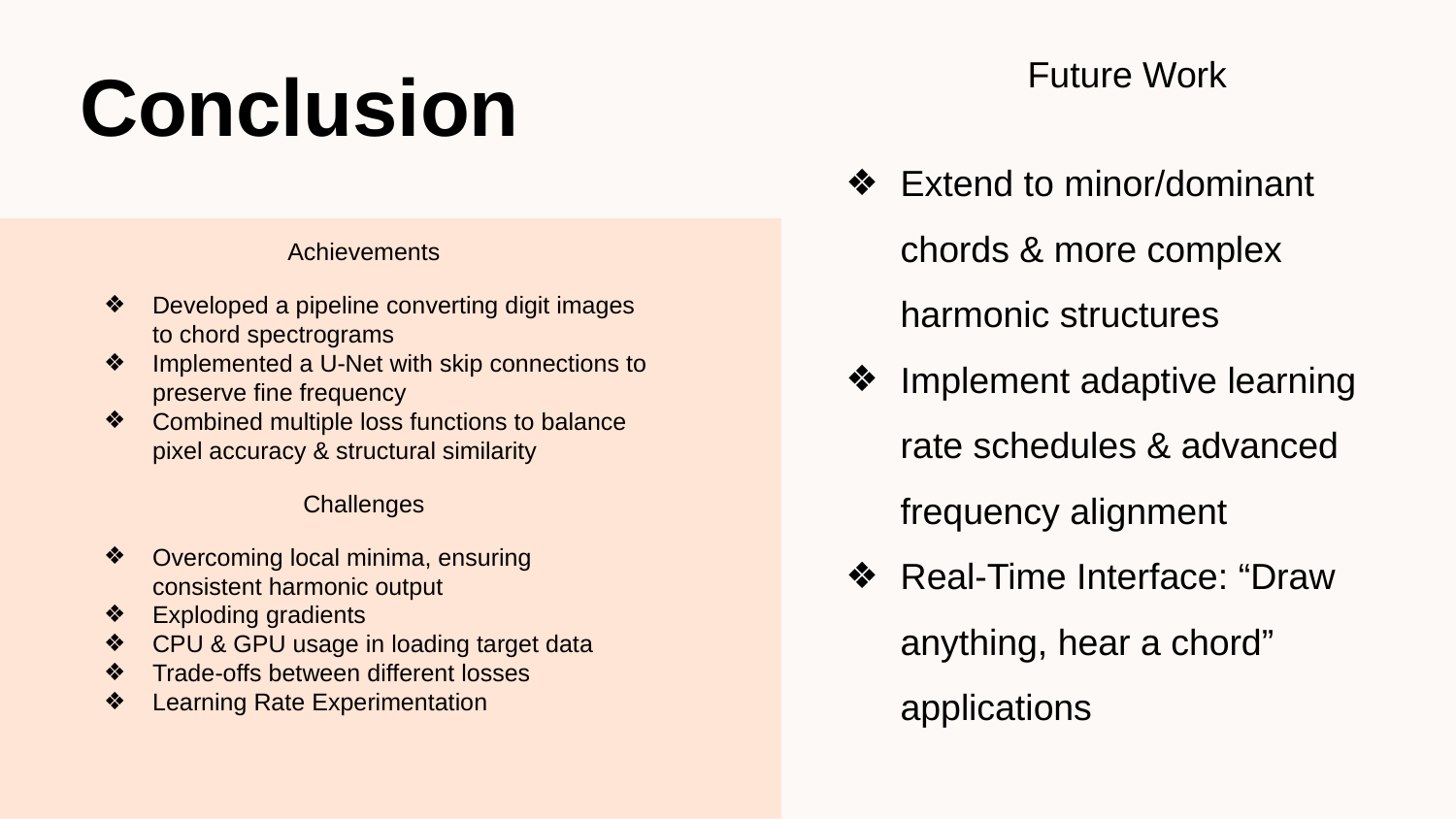

# Conclusion
Future Work

Extend to minor/dominant chords & more complex harmonic structures
Implement adaptive learning rate schedules & advanced frequency alignment
Real-Time Interface: “Draw anything, hear a chord” applications
Achievements
Developed a pipeline converting digit images to chord spectrograms
Implemented a U-Net with skip connections to preserve fine frequency
Combined multiple loss functions to balance pixel accuracy & structural similarity
Challenges
Overcoming local minima, ensuring consistent harmonic output
Exploding gradients
CPU & GPU usage in loading target data
Trade-offs between different losses
Learning Rate Experimentation